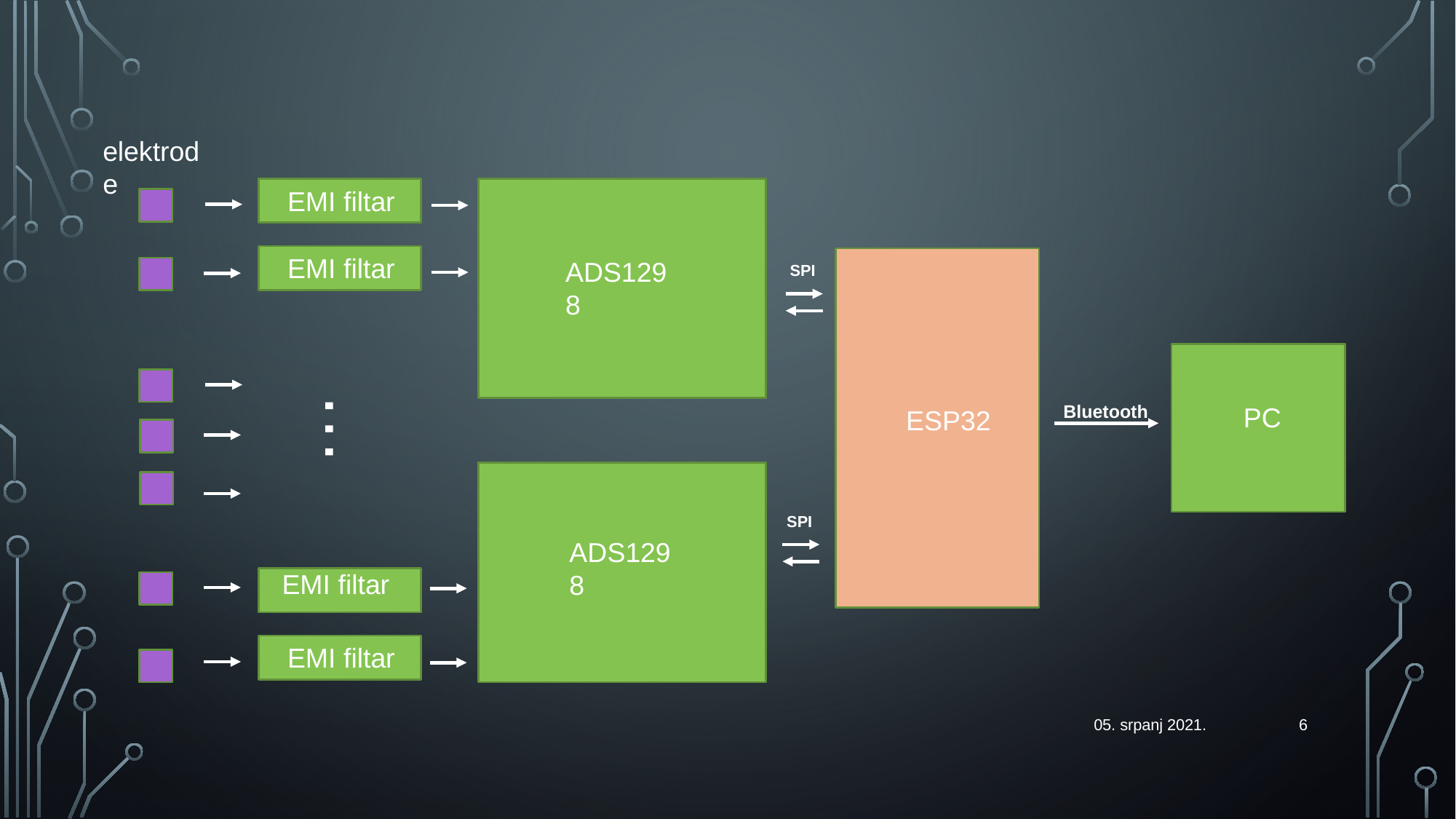

#
elektrode

EMI filtar

SPI

EMI filtar

ADS1298

…
PC
Bluetooth
ESP32

SPI
ADS1298
EMI filtar

EMI filtar

6
05. srpanj 2021.